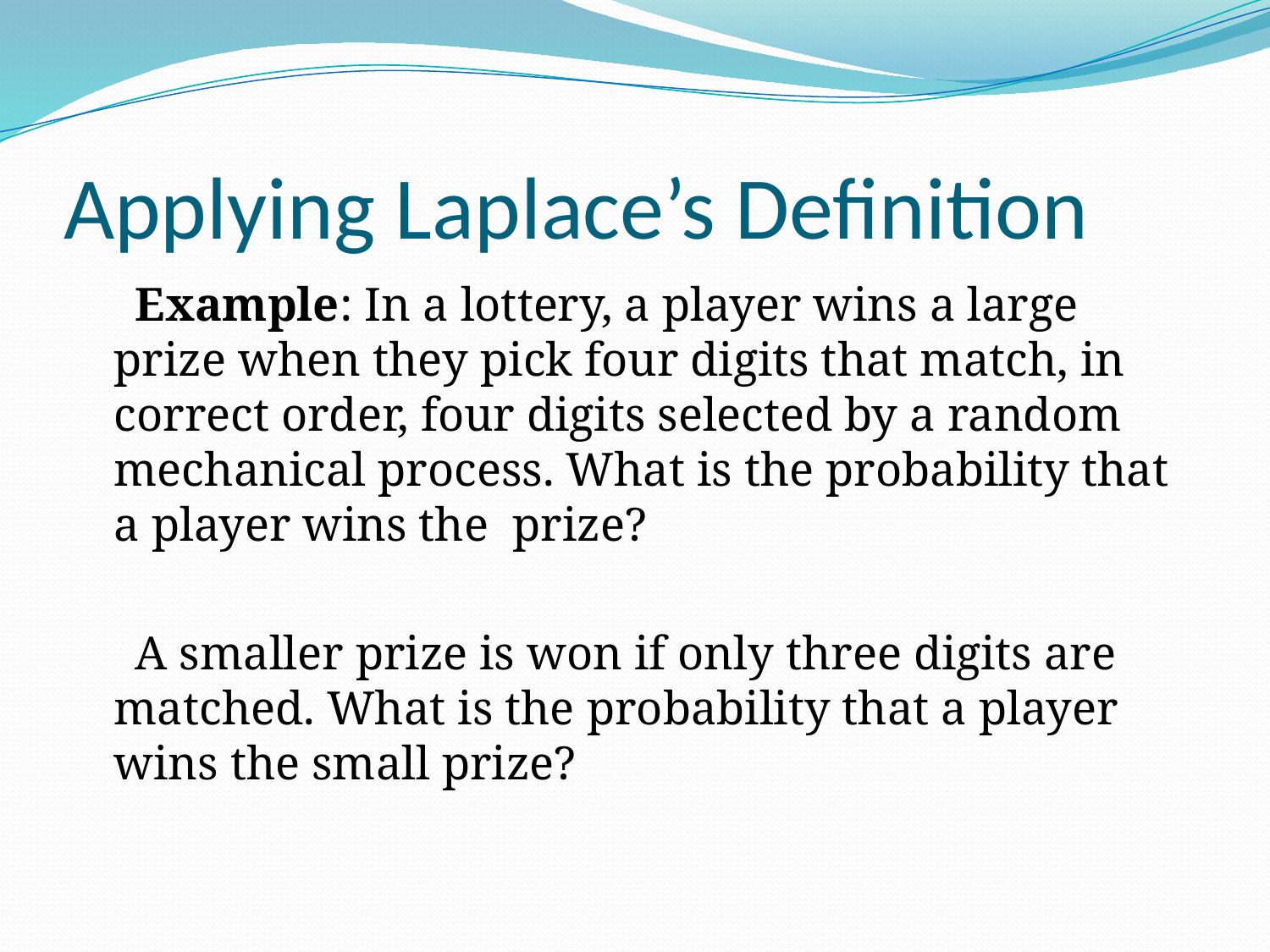

# Applying Laplace’s Definition
     Example: In a lottery, a player wins a large prize when they pick four digits that match, in correct order, four digits selected by a random mechanical process. What is the probability that a player wins the  prize?

     A smaller prize is won if only three digits are matched. What is the probability that a player wins the small prize?